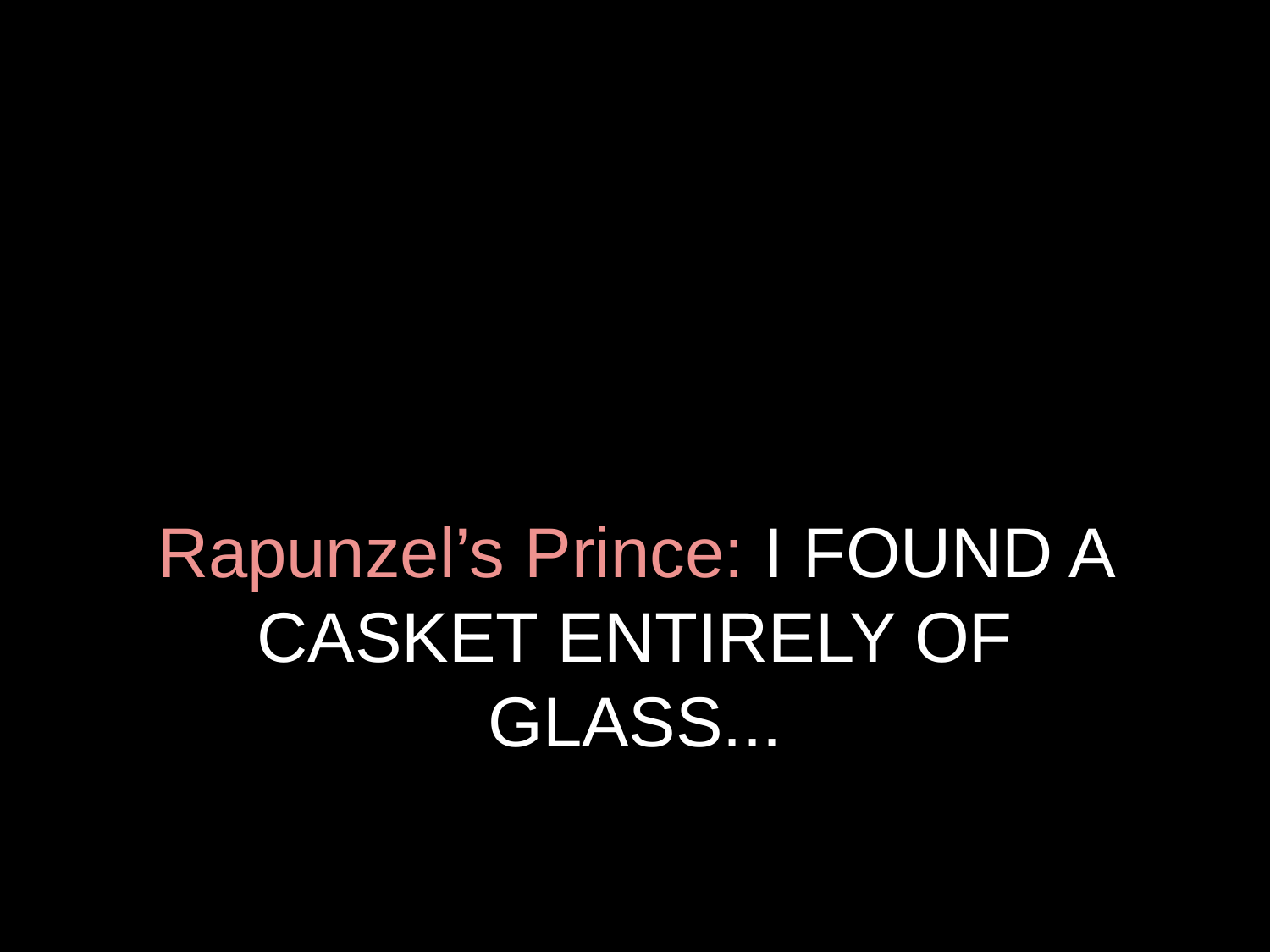

# Rapunzel’s Prince: I FOUND A CASKET ENTIRELY OF GLASS...